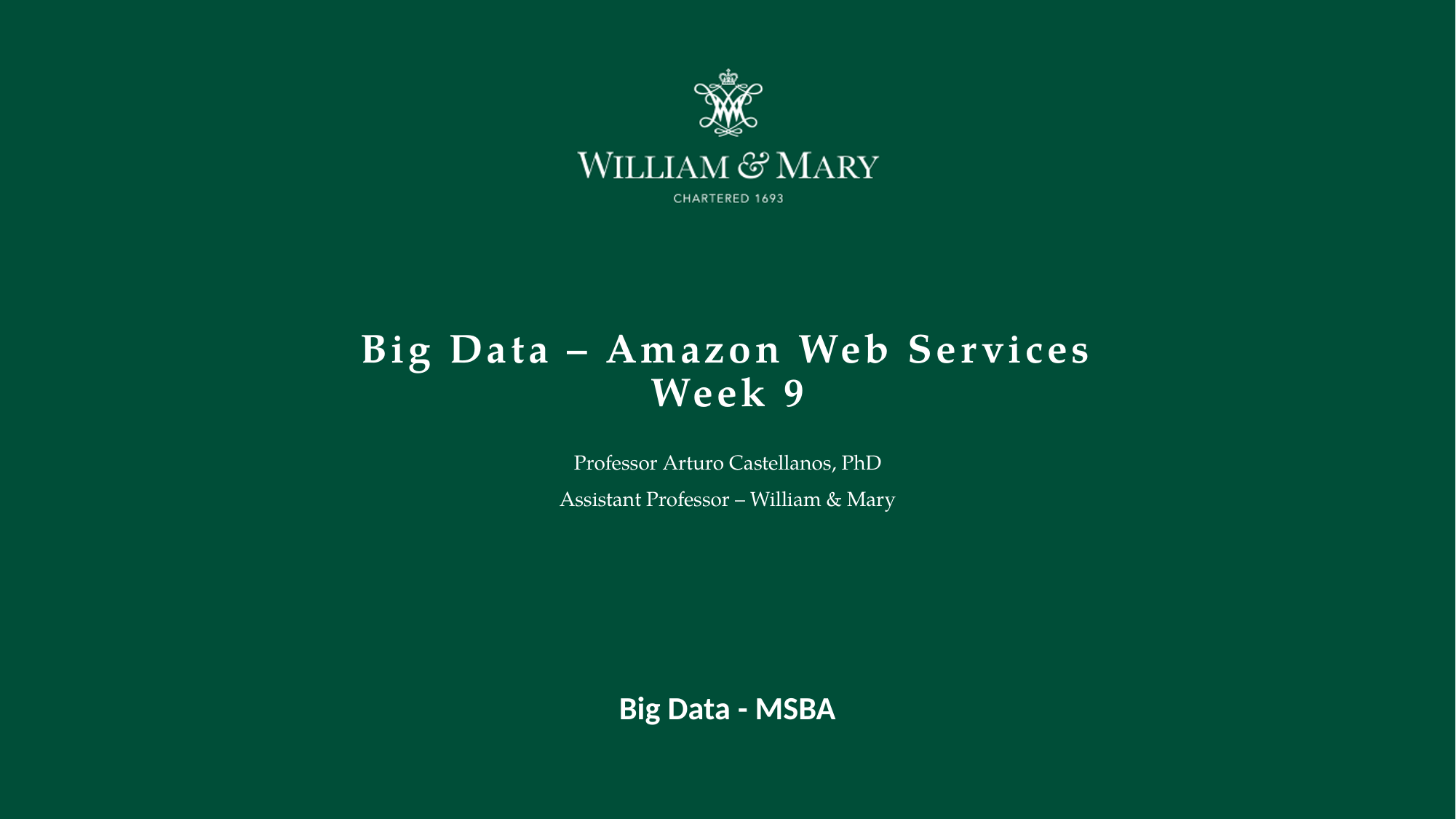

# Big Data – Amazon Web Services Week 9
Professor Arturo Castellanos, PhD
Assistant Professor – William & Mary
Big Data - MSBA